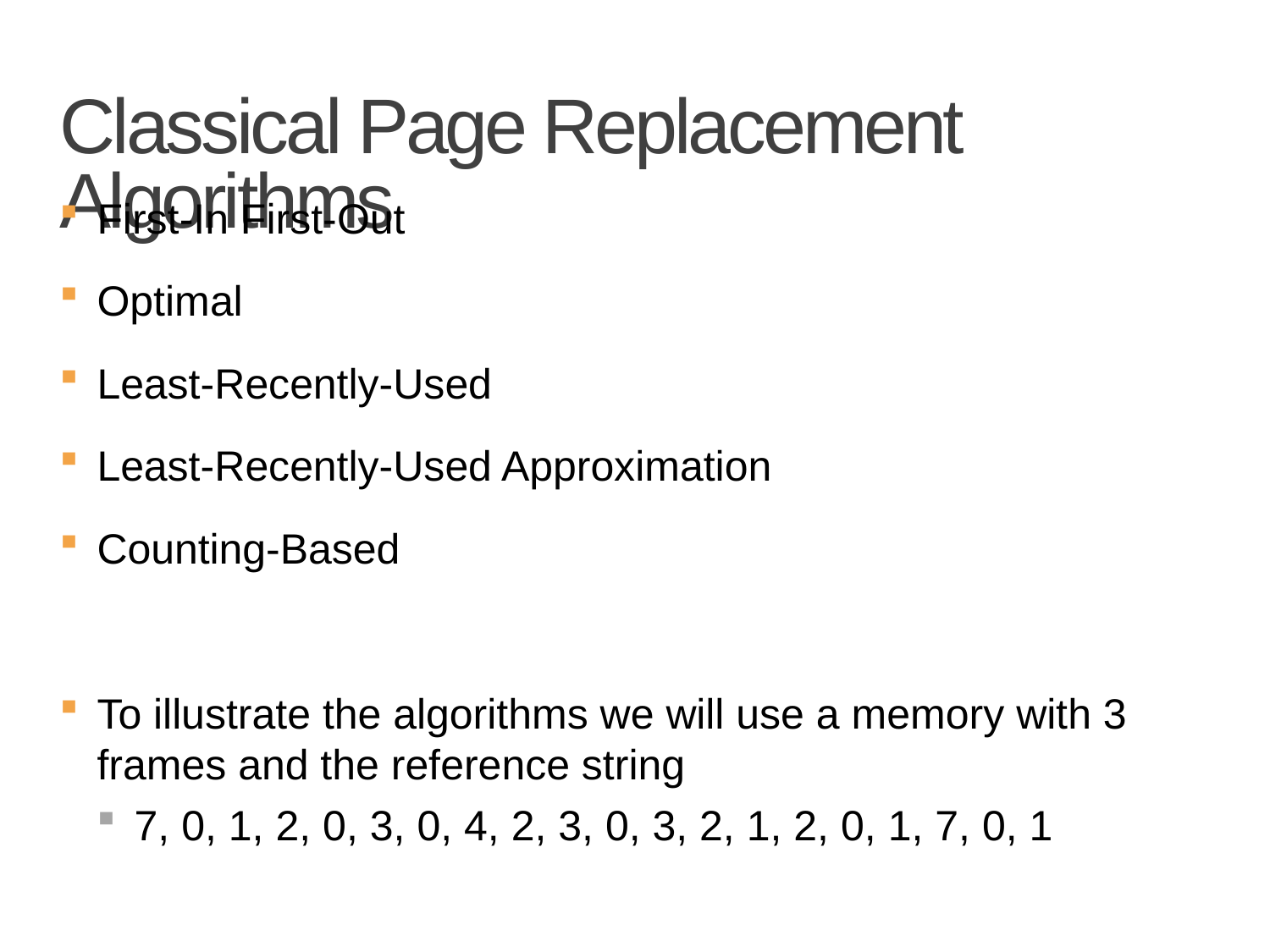

# Classical Page Replacement Algorithms
First-In First-Out
Optimal
Least-Recently-Used
Least-Recently-Used Approximation
Counting-Based

To illustrate the algorithms we will use a memory with 3 frames and the reference string
7, 0, 1, 2, 0, 3, 0, 4, 2, 3, 0, 3, 2, 1, 2, 0, 1, 7, 0, 1